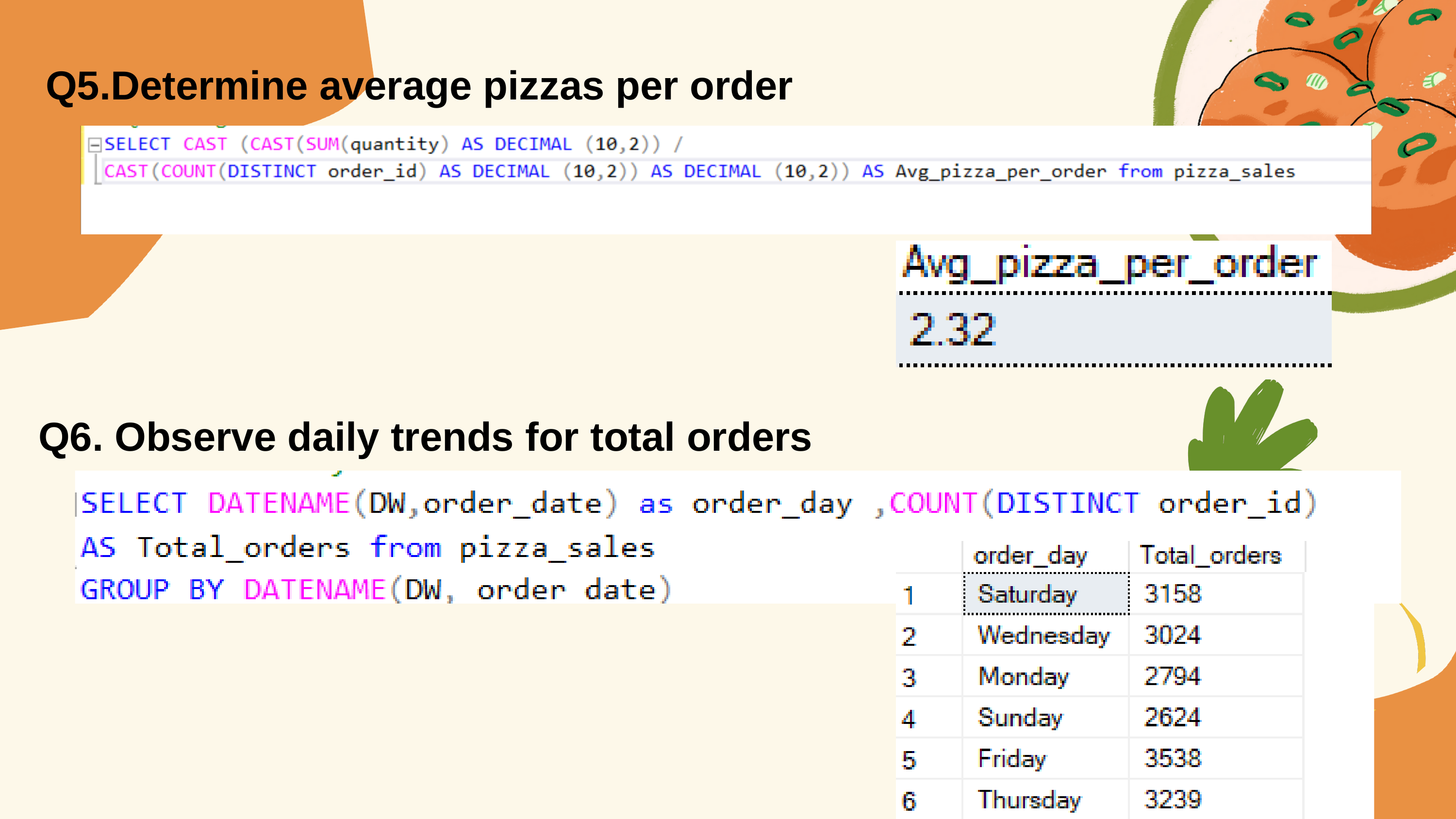

Q5.Determine average pizzas per order

Q6. Observe daily trends for total orders